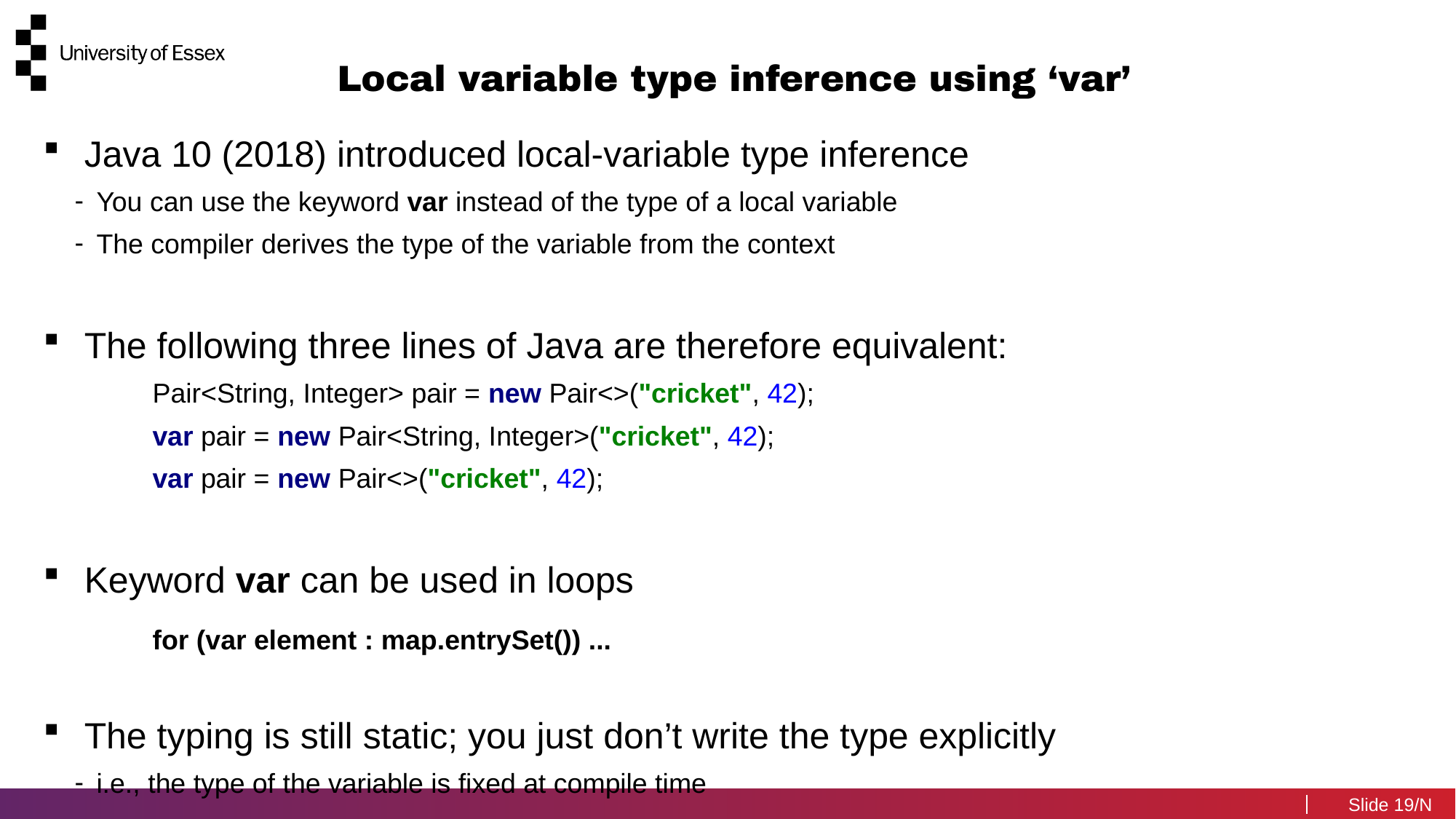

Local variable type inference using ‘var’
Java 10 (2018) introduced local-variable type inference
You can use the keyword var instead of the type of a local variable
The compiler derives the type of the variable from the context

The following three lines of Java are therefore equivalent:
	Pair<String, Integer> pair = new Pair<>("cricket", 42);
	var pair = new Pair<String, Integer>("cricket", 42);
	var pair = new Pair<>("cricket", 42);

Keyword var can be used in loops
	for (var element : map.entrySet()) ...

The typing is still static; you just don’t write the type explicitly
i.e., the type of the variable is fixed at compile time

19/N